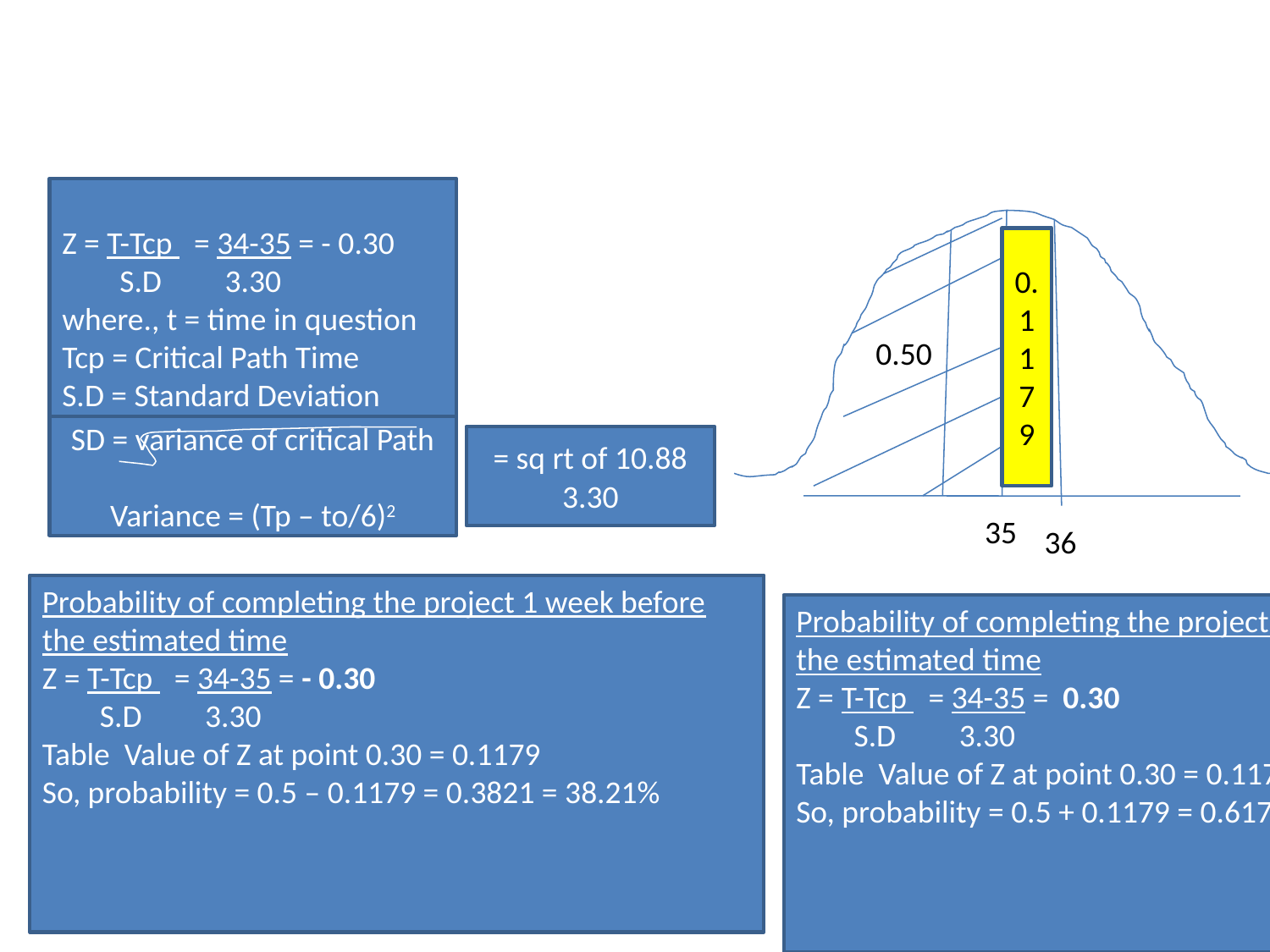

Z = T-Tcp   = 34-35 = - 0.30
        S.D	     3.30
where., t = time in question
Tcp = Critical Path Time
S.D = Standard Deviation

0.1179
0.50
SD = variance of critical Path

Variance = (Tp – to/6)2

= sq rt of 10.88
3.30
35
36
Probability of completing the project 1 week before the estimated time
Z = T-Tcp   = 34-35 = - 0.30
        S.D	     3.30
Table  Value of Z at point 0.30 = 0.1179
So, probability = 0.5 – 0.1179 = 0.3821 = 38.21%

Probability of completing the project 1 week before the estimated time
Z = T-Tcp   = 34-35 =  0.30
        S.D	     3.30
Table  Value of Z at point 0.30 = 0.1179
So, probability = 0.5 + 0.1179 = 0.6179 = 61.79%